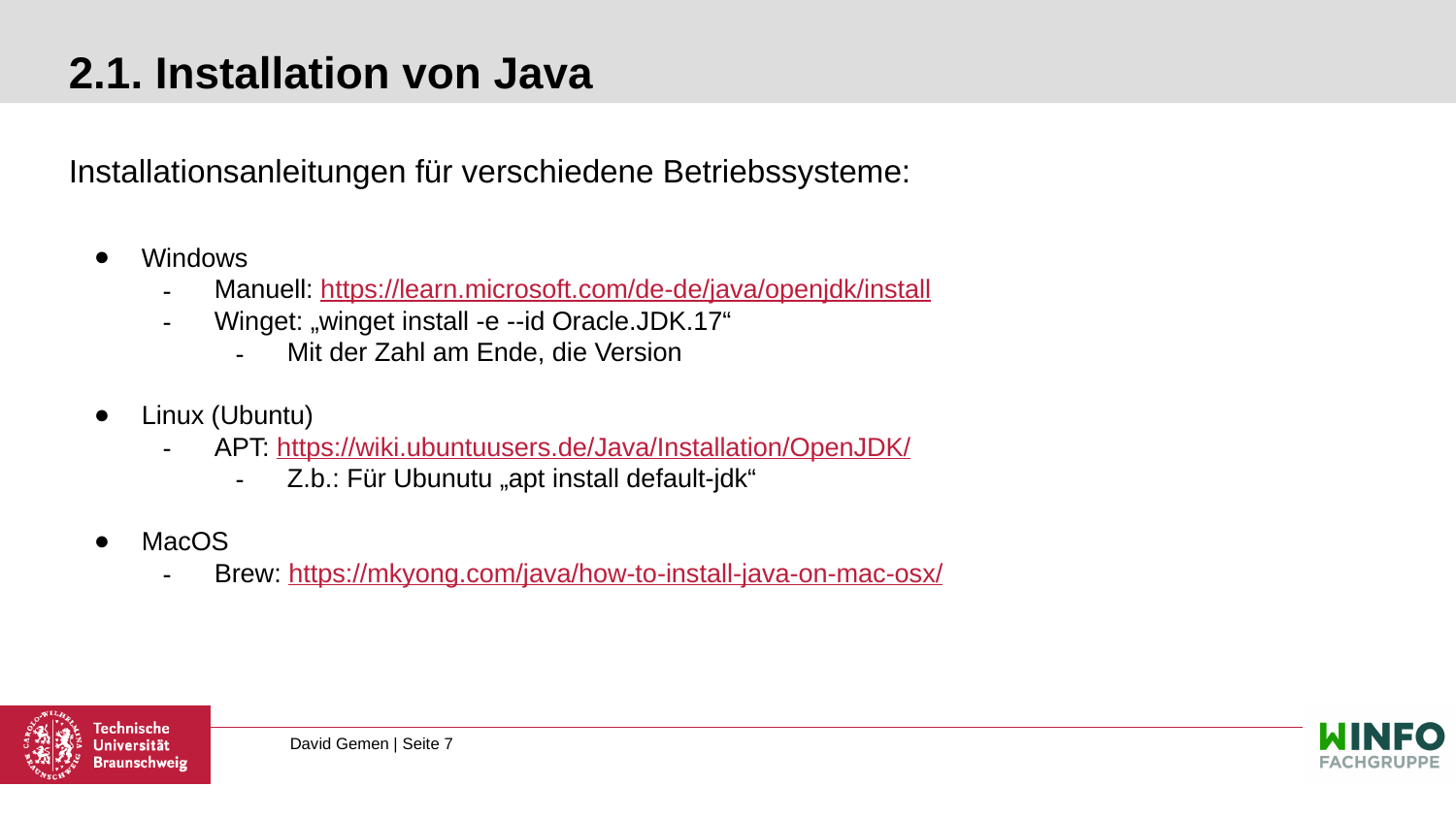

# 2.1. Installation von Java
Installationsanleitungen für verschiedene Betriebssysteme:

Windows
Manuell: https://learn.microsoft.com/de-de/java/openjdk/install
Winget: „winget install -e --id Oracle.JDK.17“
Mit der Zahl am Ende, die Version
Linux (Ubuntu)
APT: https://wiki.ubuntuusers.de/Java/Installation/OpenJDK/
Z.b.: Für Ubunutu „apt install default-jdk“
MacOS
Brew: https://mkyong.com/java/how-to-install-java-on-mac-osx/